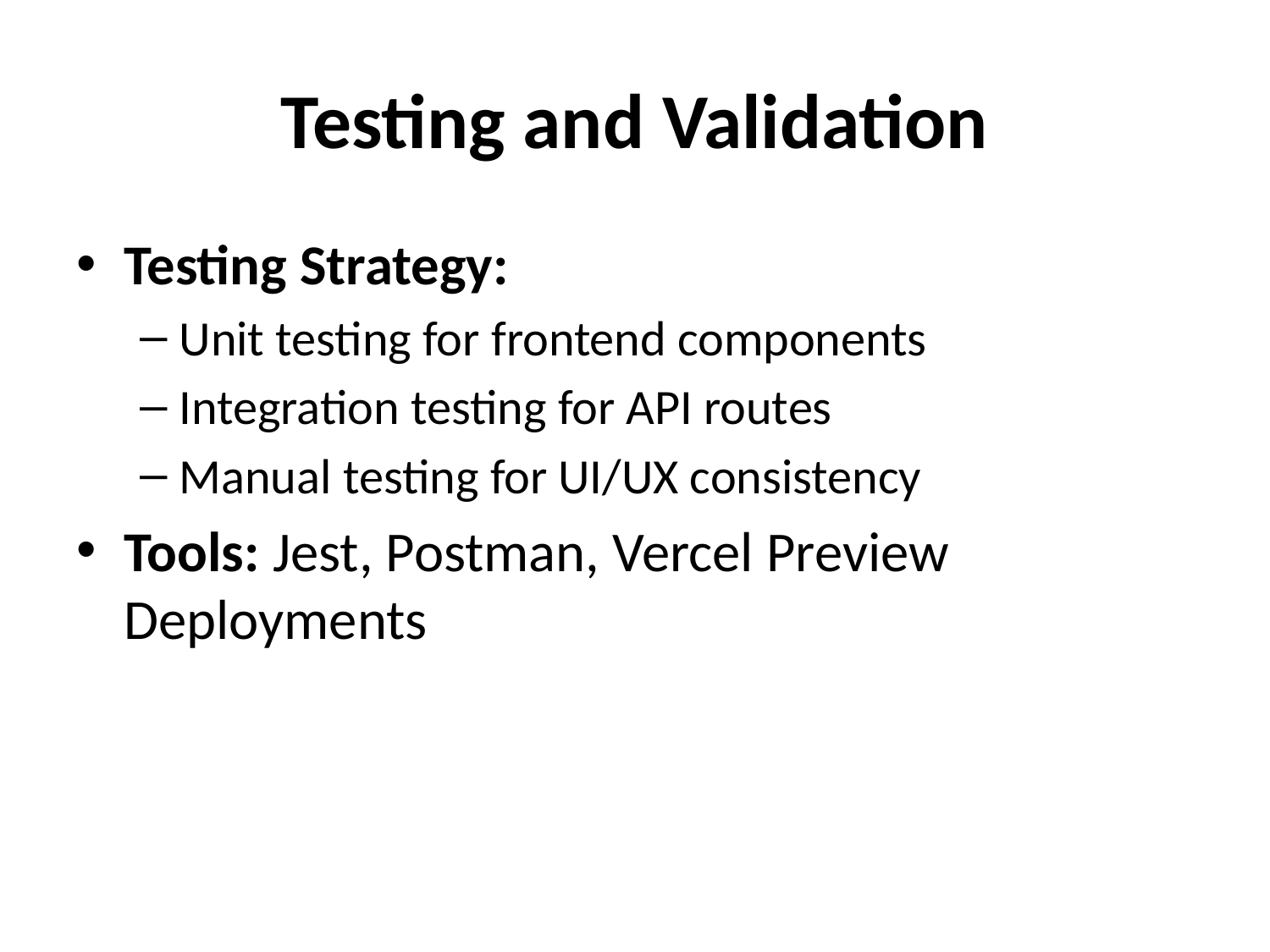

# Testing and Validation
Testing Strategy:
Unit testing for frontend components
Integration testing for API routes
Manual testing for UI/UX consistency
Tools: Jest, Postman, Vercel Preview Deployments